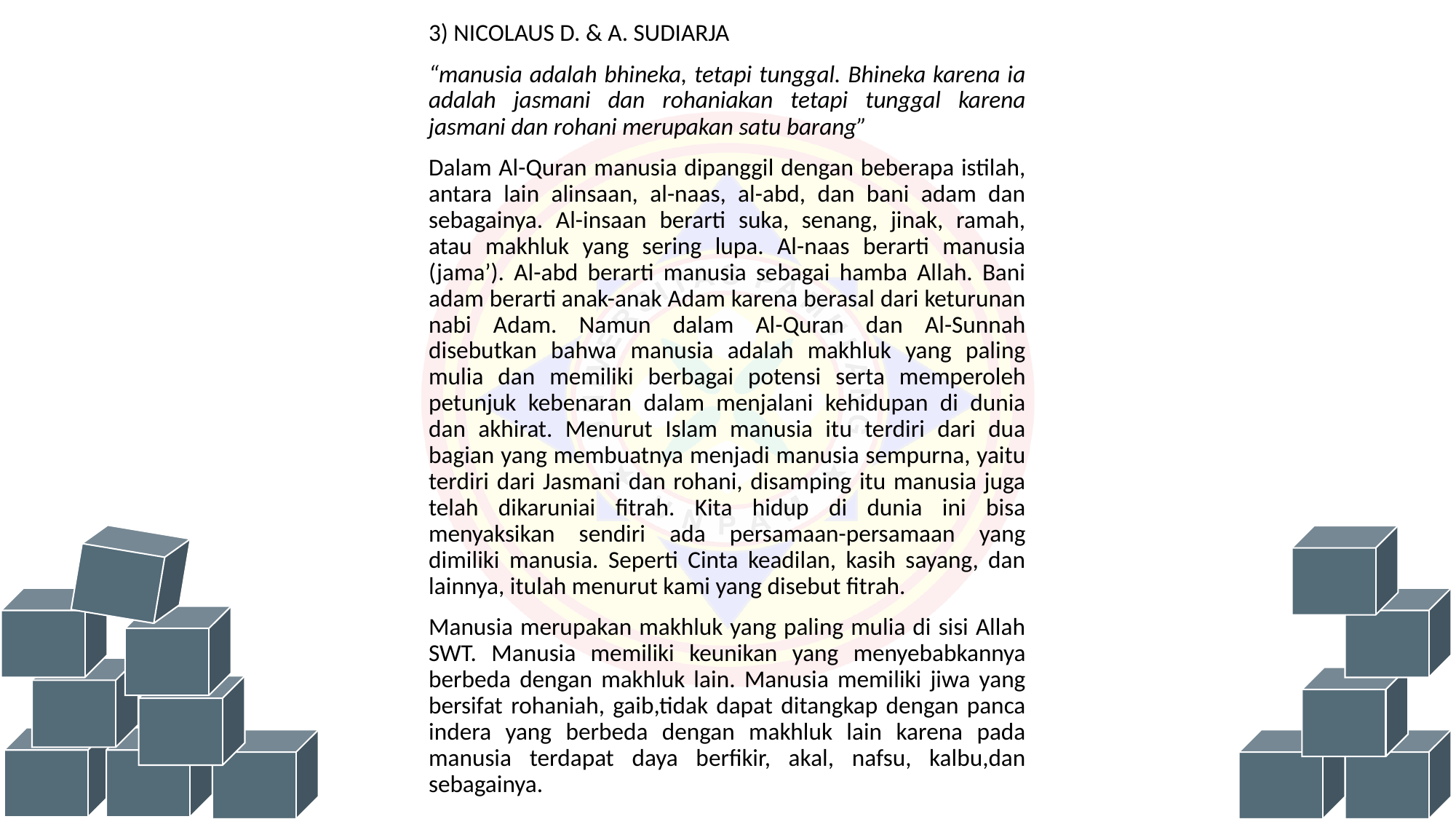

3) NICOLAUS D. & A. SUDIARJA
“manusia adalah bhineka, tetapi tunggal. Bhineka karena ia adalah jasmani dan rohaniakan tetapi tunggal karena jasmani dan rohani merupakan satu barang”
Dalam Al-Quran manusia dipanggil dengan beberapa istilah, antara lain alinsaan, al-naas, al-abd, dan bani adam dan sebagainya. Al-insaan berarti suka, senang, jinak, ramah, atau makhluk yang sering lupa. Al-naas berarti manusia (jama’). Al-abd berarti manusia sebagai hamba Allah. Bani adam berarti anak-anak Adam karena berasal dari keturunan nabi Adam. Namun dalam Al-Quran dan Al-Sunnah disebutkan bahwa manusia adalah makhluk yang paling mulia dan memiliki berbagai potensi serta memperoleh petunjuk kebenaran dalam menjalani kehidupan di dunia dan akhirat. Menurut Islam manusia itu terdiri dari dua bagian yang membuatnya menjadi manusia sempurna, yaitu terdiri dari Jasmani dan rohani, disamping itu manusia juga telah dikaruniai fitrah. Kita hidup di dunia ini bisa menyaksikan sendiri ada persamaan-persamaan yang dimiliki manusia. Seperti Cinta keadilan, kasih sayang, dan lainnya, itulah menurut kami yang disebut fitrah.
Manusia merupakan makhluk yang paling mulia di sisi Allah SWT. Manusia memiliki keunikan yang menyebabkannya berbeda dengan makhluk lain. Manusia memiliki jiwa yang bersifat rohaniah, gaib,tidak dapat ditangkap dengan panca indera yang berbeda dengan makhluk lain karena pada manusia terdapat daya berfikir, akal, nafsu, kalbu,dan sebagainya.